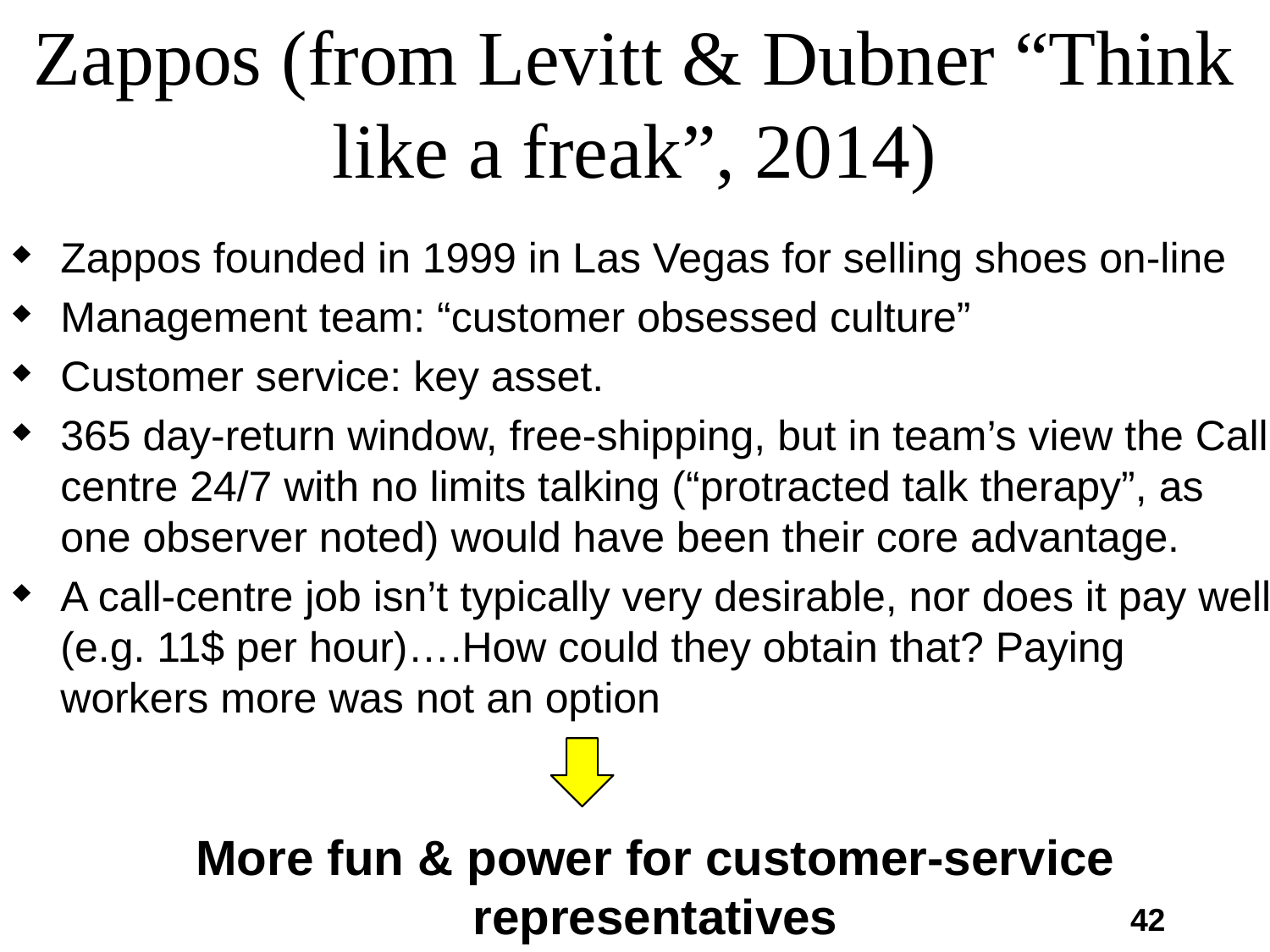

# Zappos (from Levitt & Dubner “Think like a freak”, 2014)
Zappos founded in 1999 in Las Vegas for selling shoes on-line
Management team: “customer obsessed culture”
Customer service: key asset.
365 day-return window, free-shipping, but in team’s view the Call centre 24/7 with no limits talking (“protracted talk therapy”, as one observer noted) would have been their core advantage.
A call-centre job isn’t typically very desirable, nor does it pay well (e.g. 11$ per hour)….How could they obtain that? Paying workers more was not an option

More fun & power for customer-service representatives